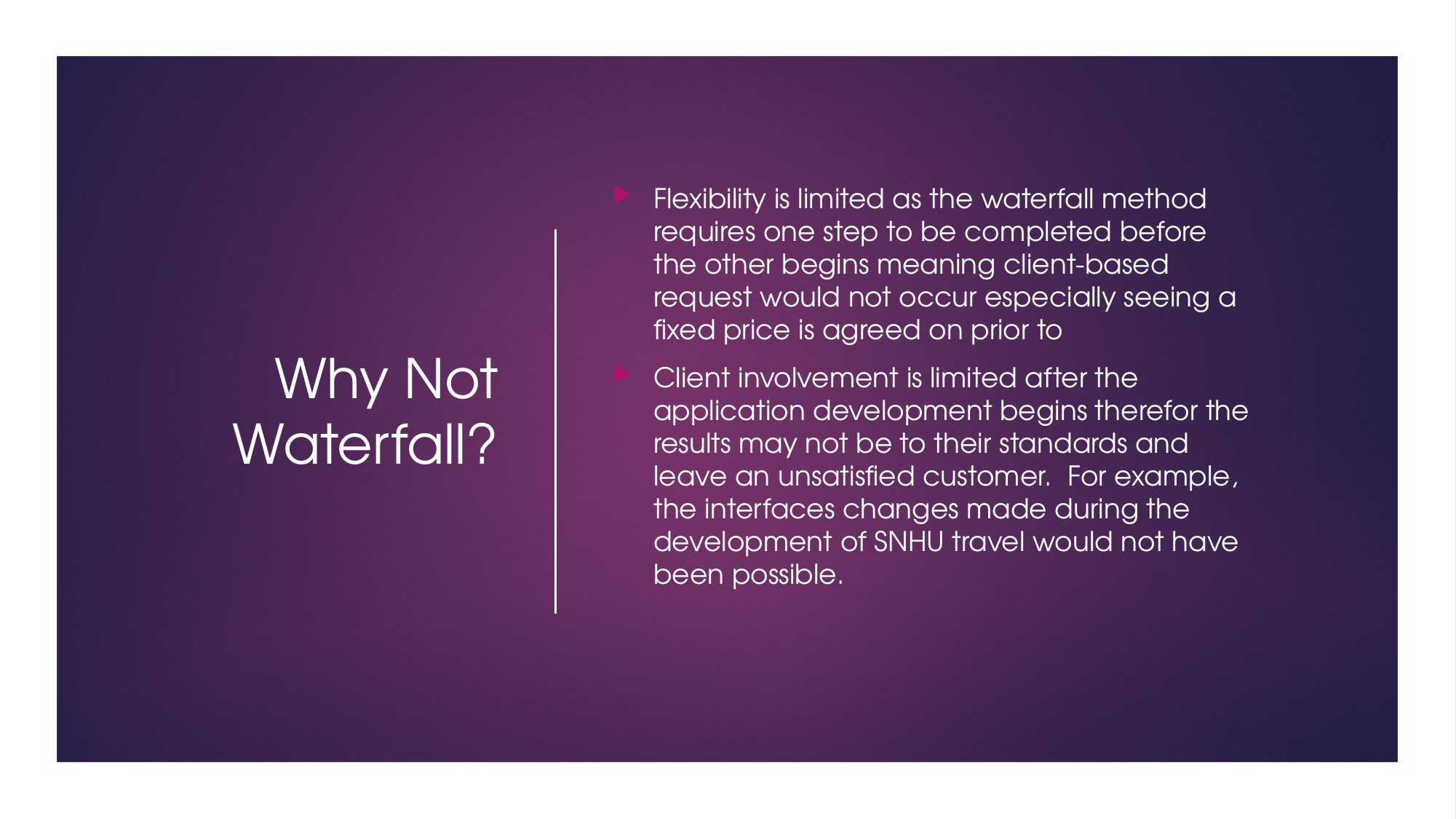

# Why Not Waterfall?
Flexibility is limited as the waterfall method requires one step to be completed before the other begins meaning client-based request would not occur especially seeing a fixed price is agreed on prior to
Client involvement is limited after the application development begins therefor the results may not be to their standards and leave an unsatisfied customer.  For example, the interfaces changes made during the development of SNHU travel would not have been possible.